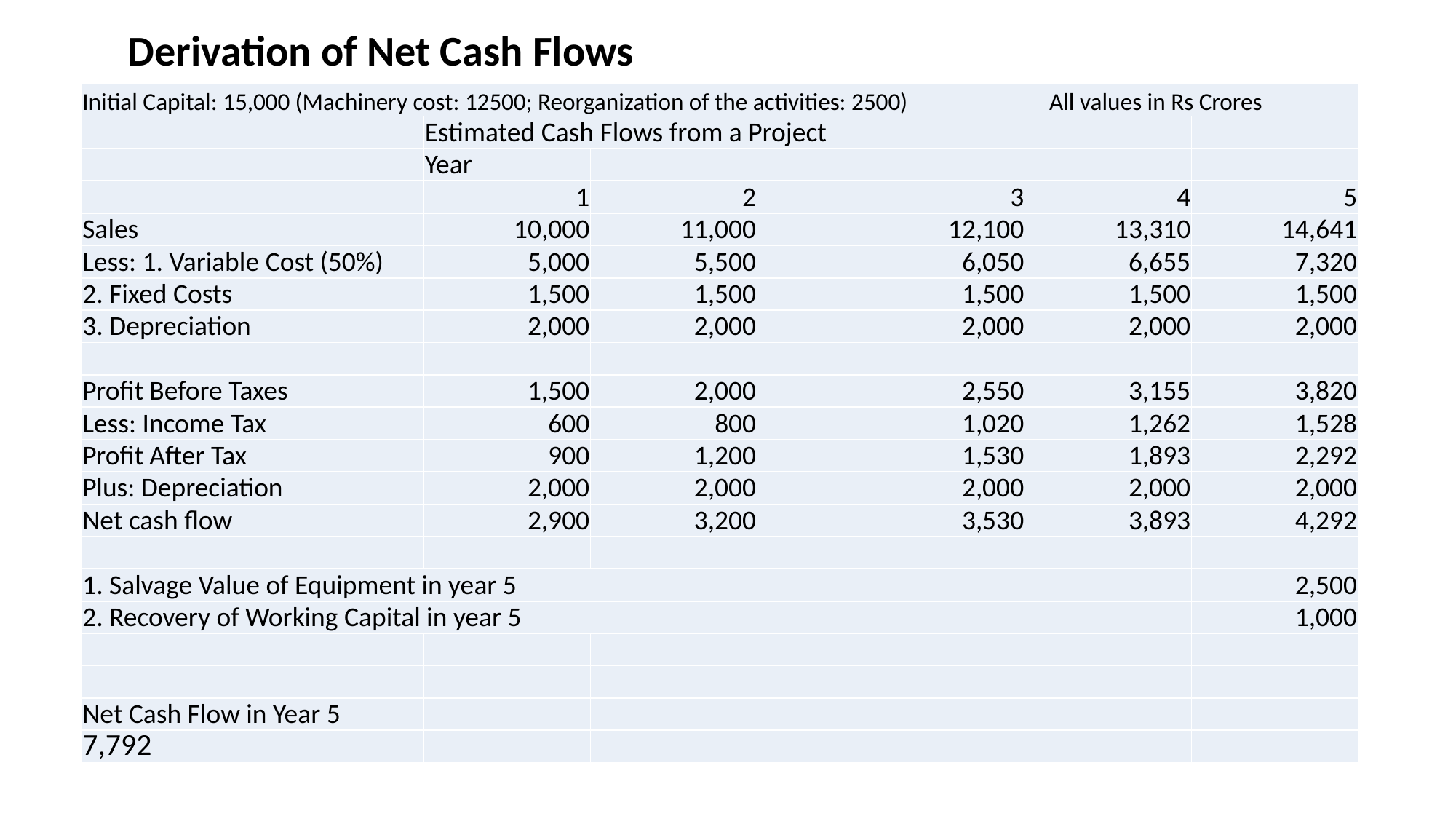

Derivation of Net Cash Flows
| Initial Capital: 15,000 (Machinery cost: 12500; Reorganization of the activities: 2500) All values in Rs Crores |  |  |  |  |  |
| --- | --- | --- | --- | --- | --- |
|  | Estimated Cash Flows from a Project |  |  |  |  |
|  | Year |  |  |  |  |
|  | 1 | 2 | 3 | 4 | 5 |
| Sales | 10,000 | 11,000 | 12,100 | 13,310 | 14,641 |
| Less: 1. Variable Cost (50%) | 5,000 | 5,500 | 6,050 | 6,655 | 7,320 |
| 2. Fixed Costs | 1,500 | 1,500 | 1,500 | 1,500 | 1,500 |
| 3. Depreciation | 2,000 | 2,000 | 2,000 | 2,000 | 2,000 |
|  |  |  |  |  |  |
| Profit Before Taxes | 1,500 | 2,000 | 2,550 | 3,155 | 3,820 |
| Less: Income Tax | 600 | 800 | 1,020 | 1,262 | 1,528 |
| Profit After Tax | 900 | 1,200 | 1,530 | 1,893 | 2,292 |
| Plus: Depreciation | 2,000 | 2,000 | 2,000 | 2,000 | 2,000 |
| Net cash flow | 2,900 | 3,200 | 3,530 | 3,893 | 4,292 |
|  |  |  |  |  |  |
| 1. Salvage Value of Equipment in year 5 |  |  |  |  | 2,500 |
| 2. Recovery of Working Capital in year 5 |  |  |  |  | 1,000 |
|  |  |  |  |  |  |
|  |  |  |  |  |  |
| Net Cash Flow in Year 5 |  |  |  |  |  |
| 7,792 |  |  |  |  |  |